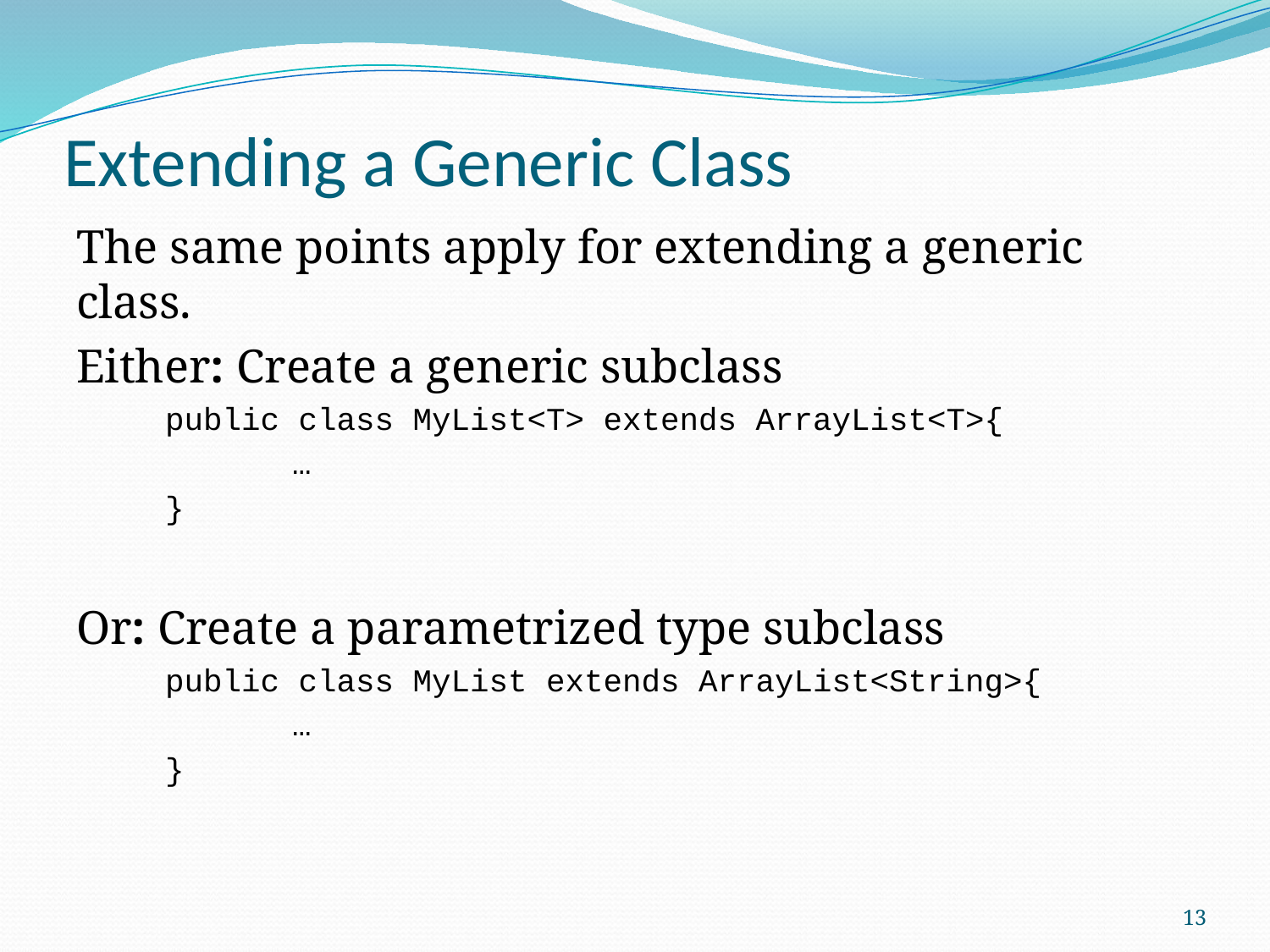

# Extending a Generic Class
The same points apply for extending a generic class.
Either: Create a generic subclass
public class MyList<T> extends ArrayList<T>{
	…
}

Or: Create a parametrized type subclass
public class MyList extends ArrayList<String>{
	…
}

13